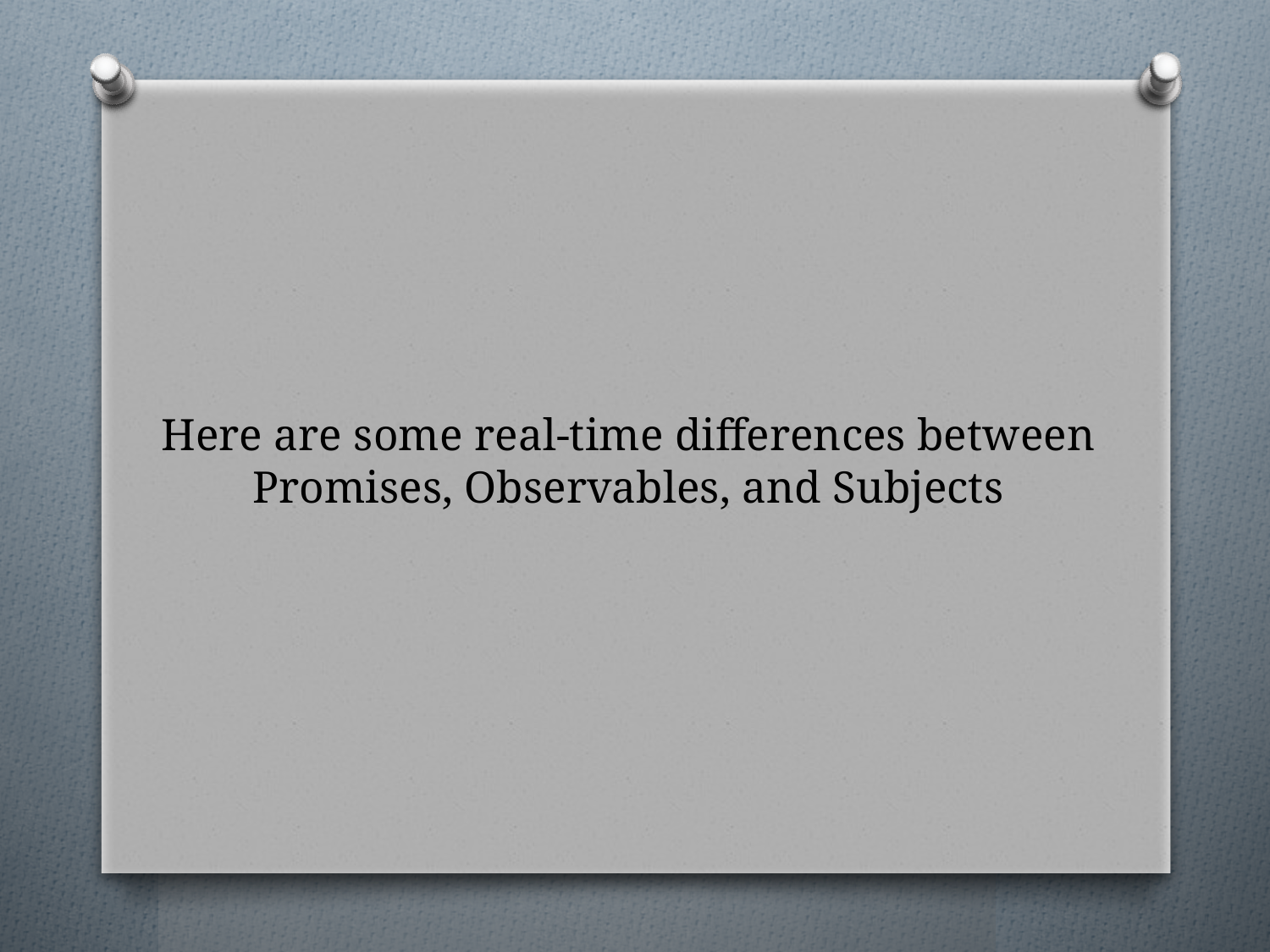

# Here are some real-time differences between Promises, Observables, and Subjects